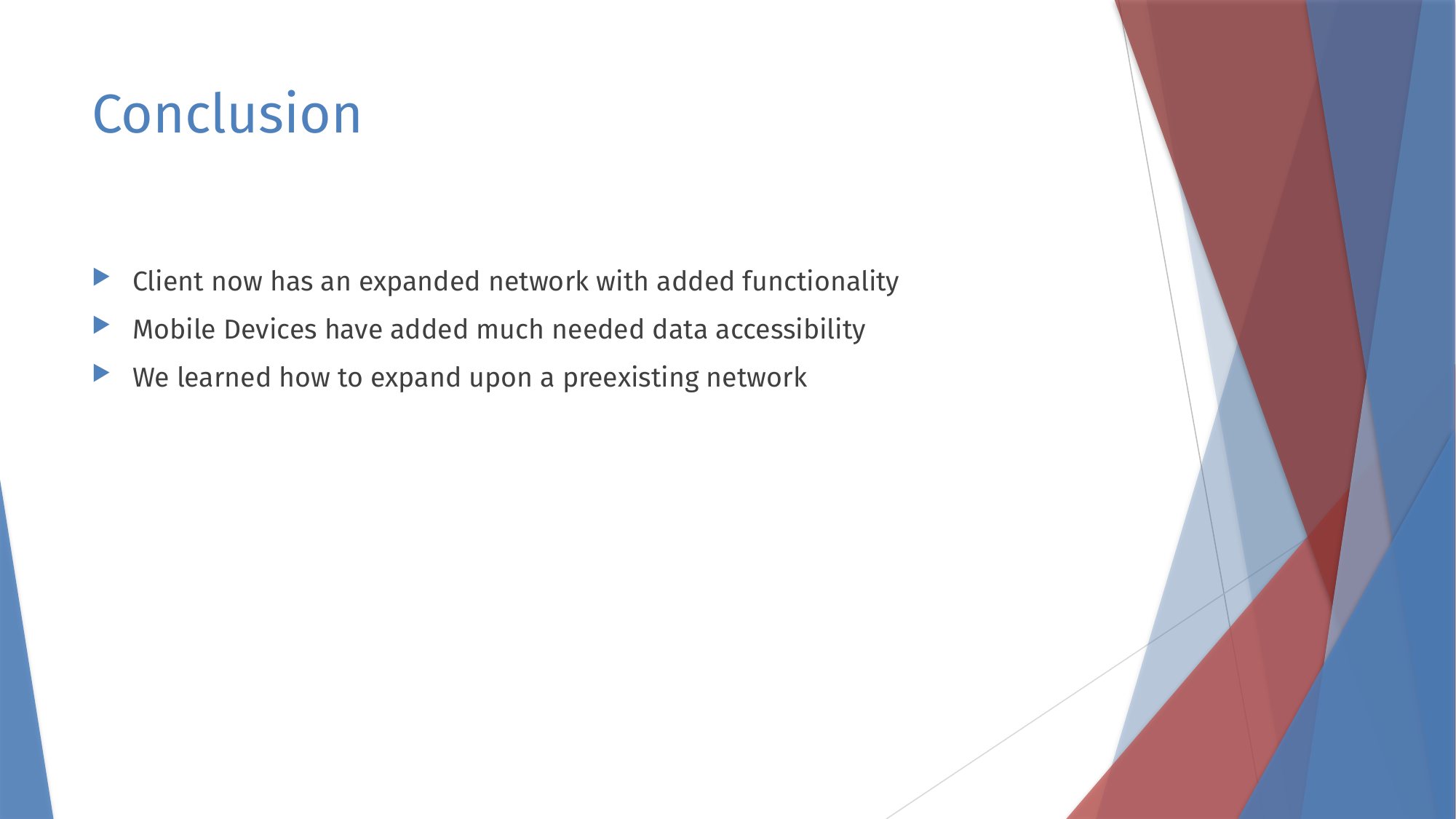

# Conclusion
Client now has an expanded network with added functionality
Mobile Devices have added much needed data accessibility
We learned how to expand upon a preexisting network